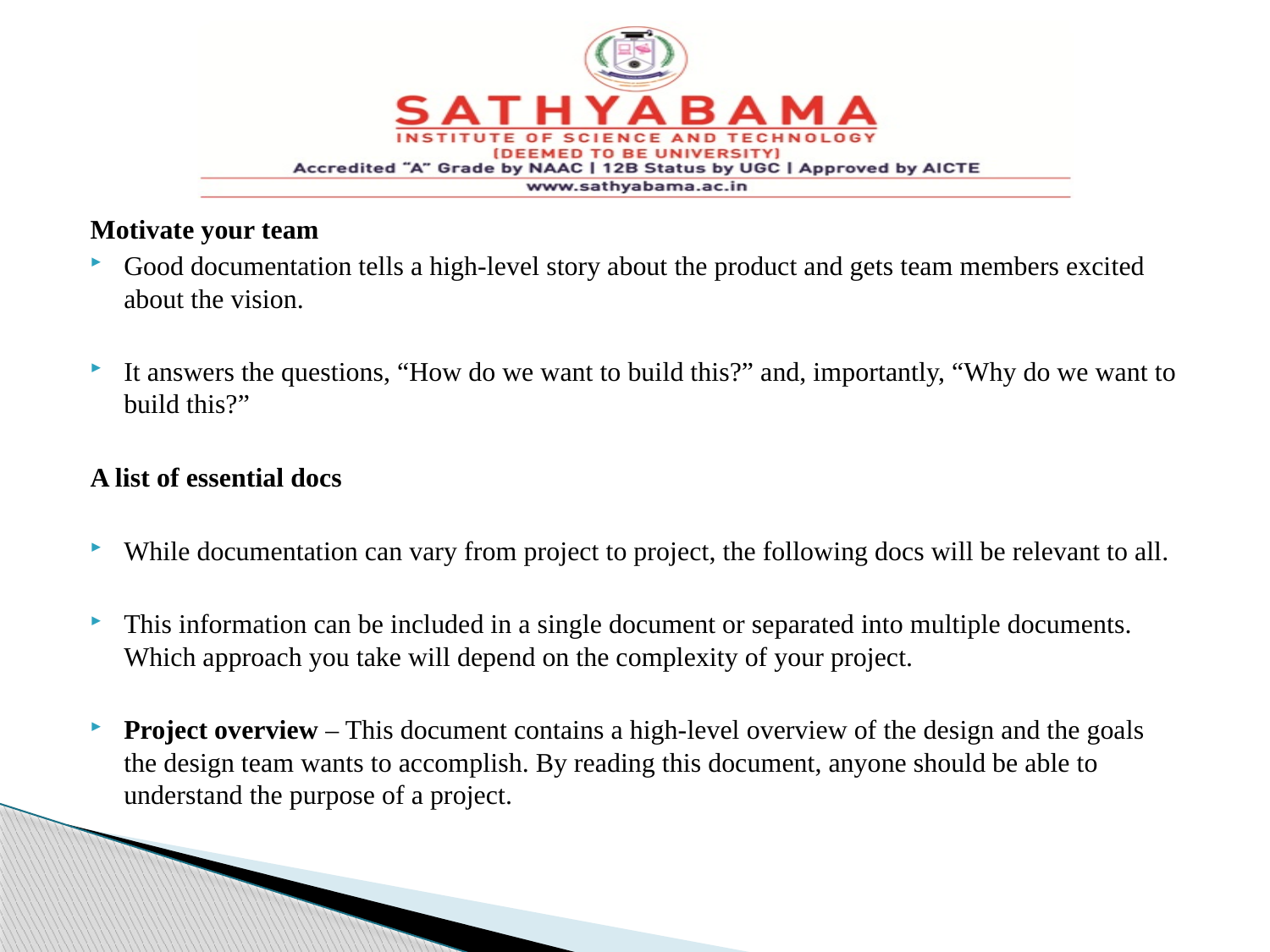

#
Motivate your team
Good documentation tells a high-level story about the product and gets team members excited about the vision.

It answers the questions, “How do we want to build this?” and, importantly, “Why do we want to build this?”

A list of essential docs

While documentation can vary from project to project, the following docs will be relevant to all.

This information can be included in a single document or separated into multiple documents. Which approach you take will depend on the complexity of your project.

Project overview – This document contains a high-level overview of the design and the goals the design team wants to accomplish. By reading this document, anyone should be able to understand the purpose of a project.